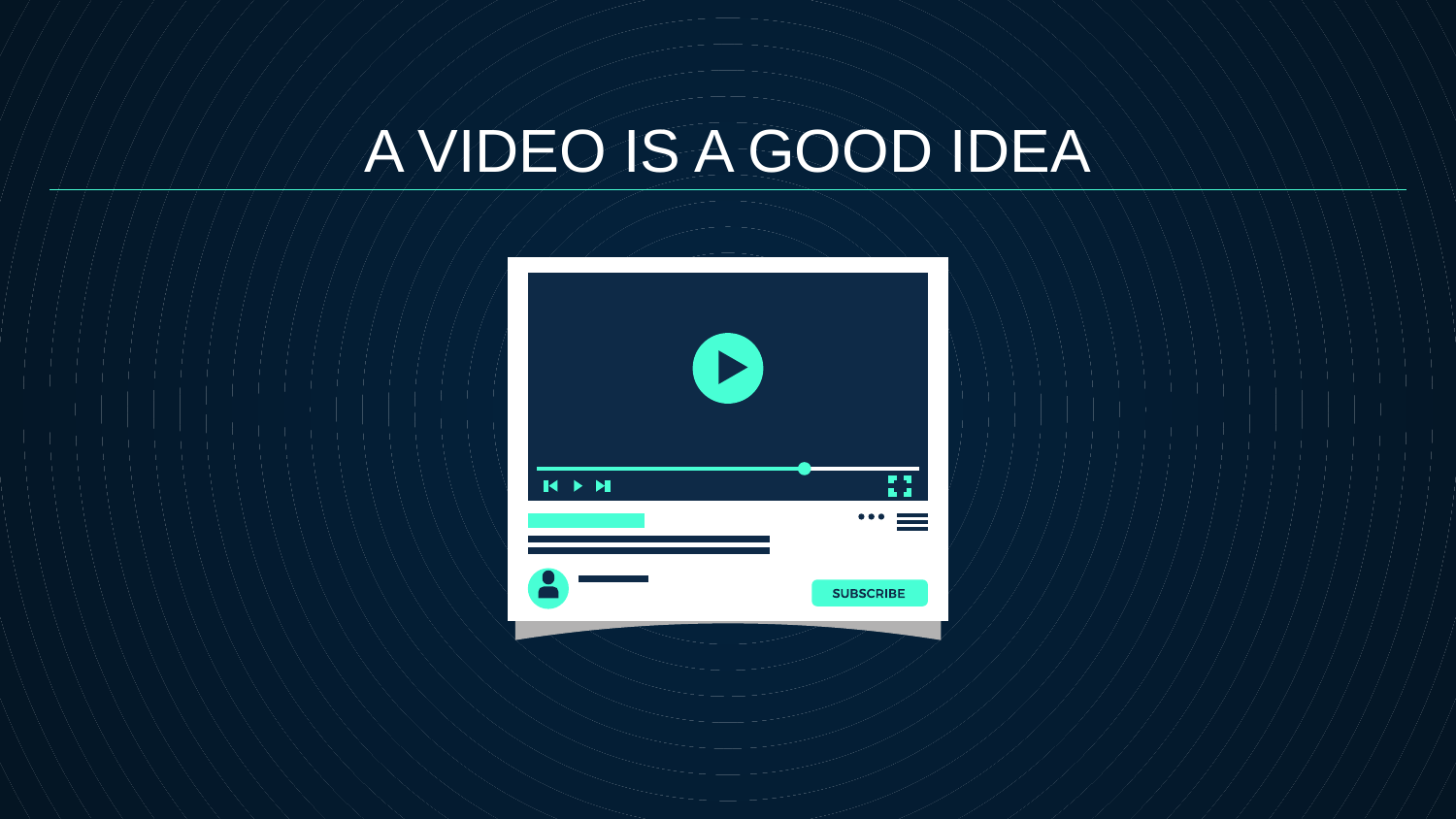

# A VIDEO IS A GOOD IDEA